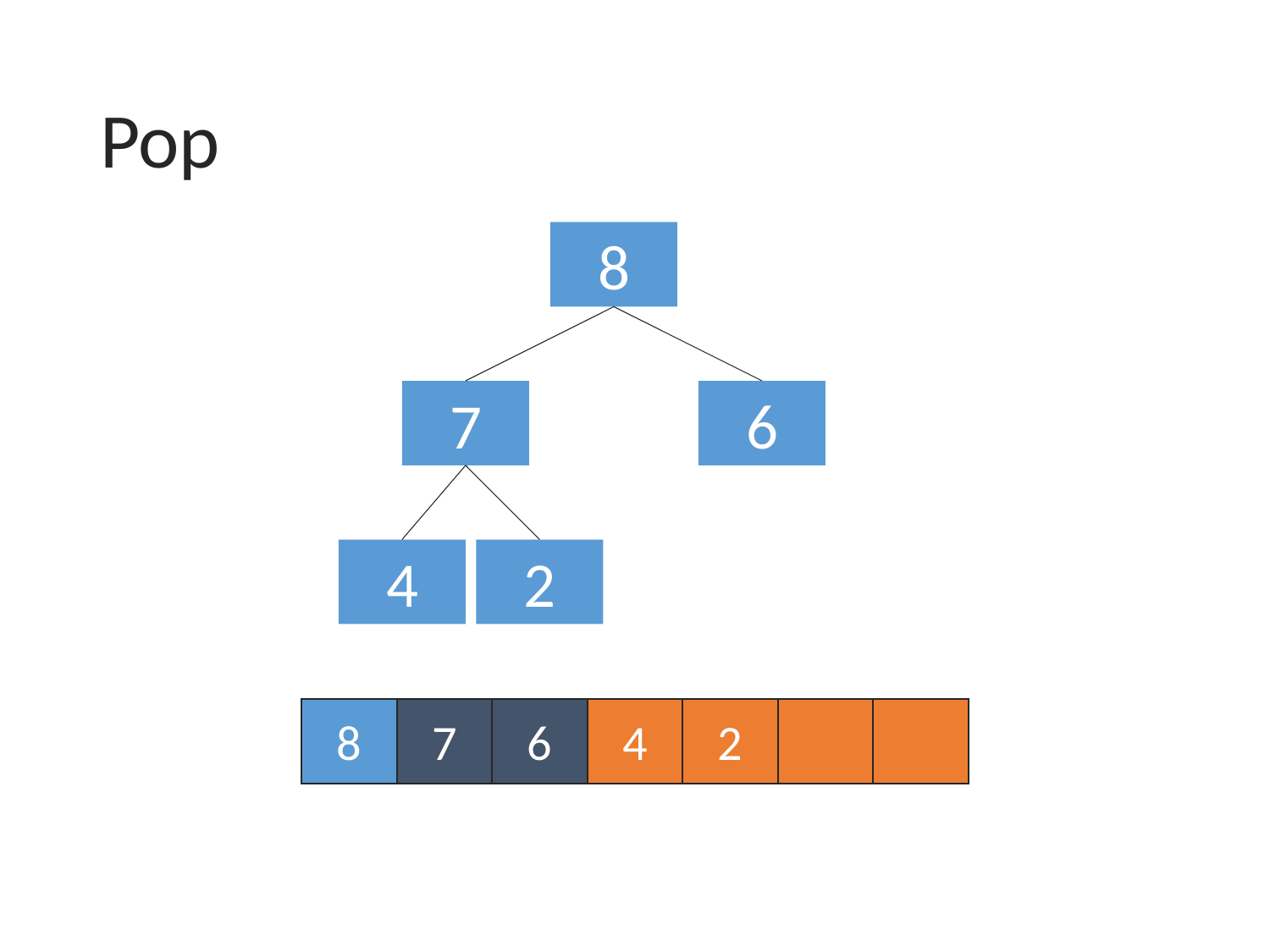

# Pop
8
7
6
4
2
8
7
6
4
2